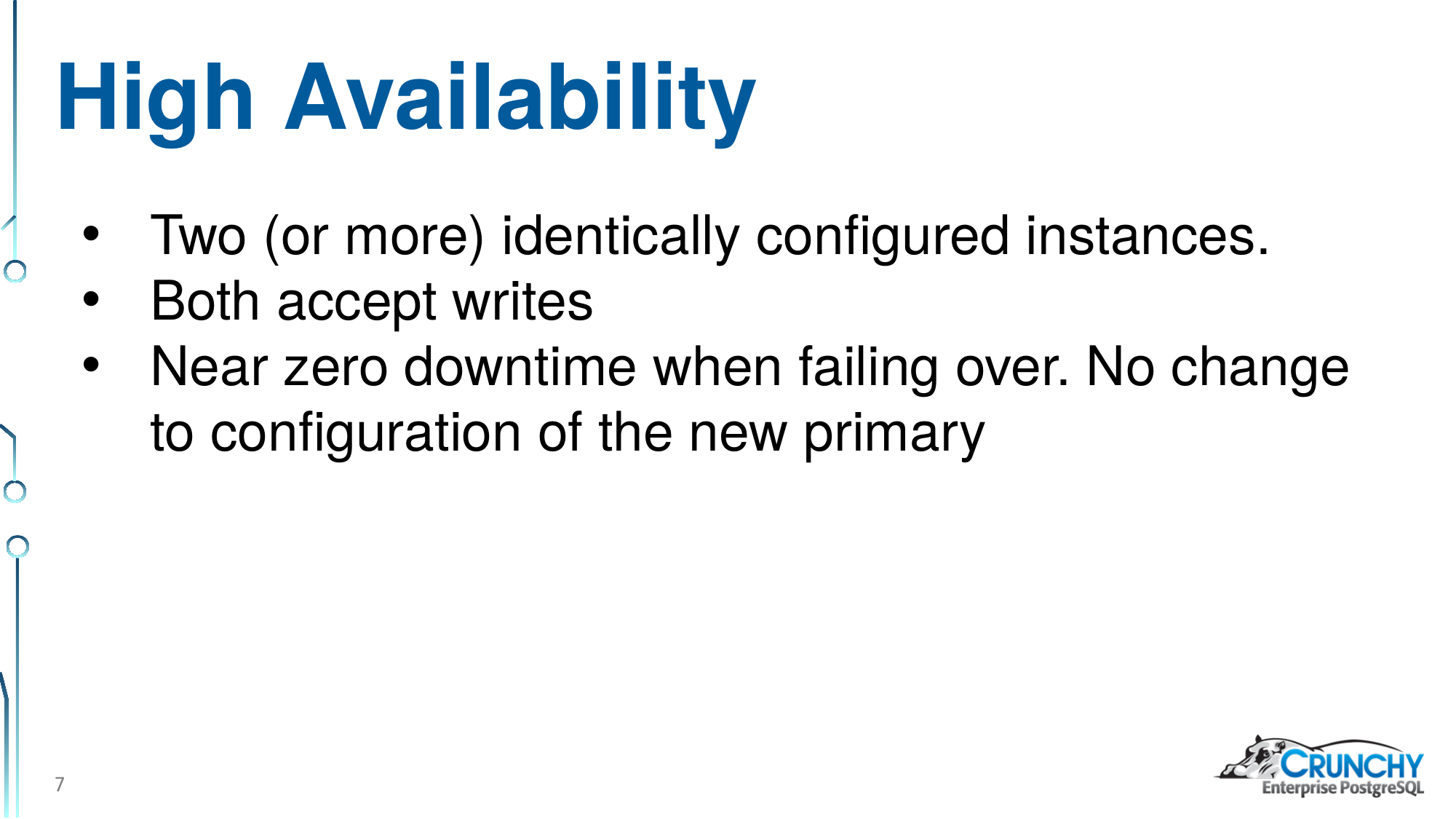

# High Availability
Two (or more) identically configured instances.
Both accept writes
Near zero downtime when failing over. No change to configuration of the new primary

7